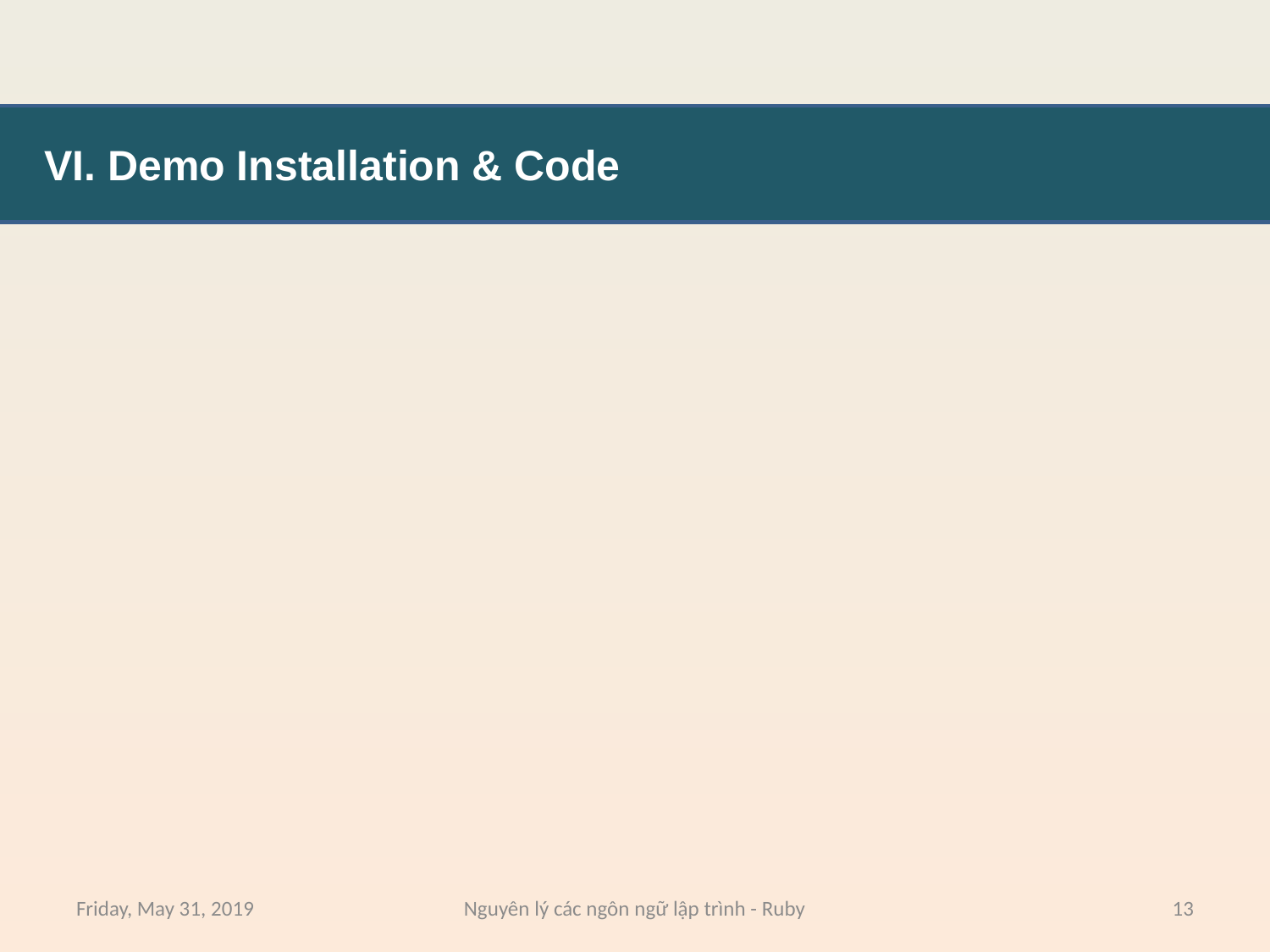

VI. Demo Installation & Code
Friday, May 31, 2019
Nguyên lý các ngôn ngữ lập trình - Ruby
13